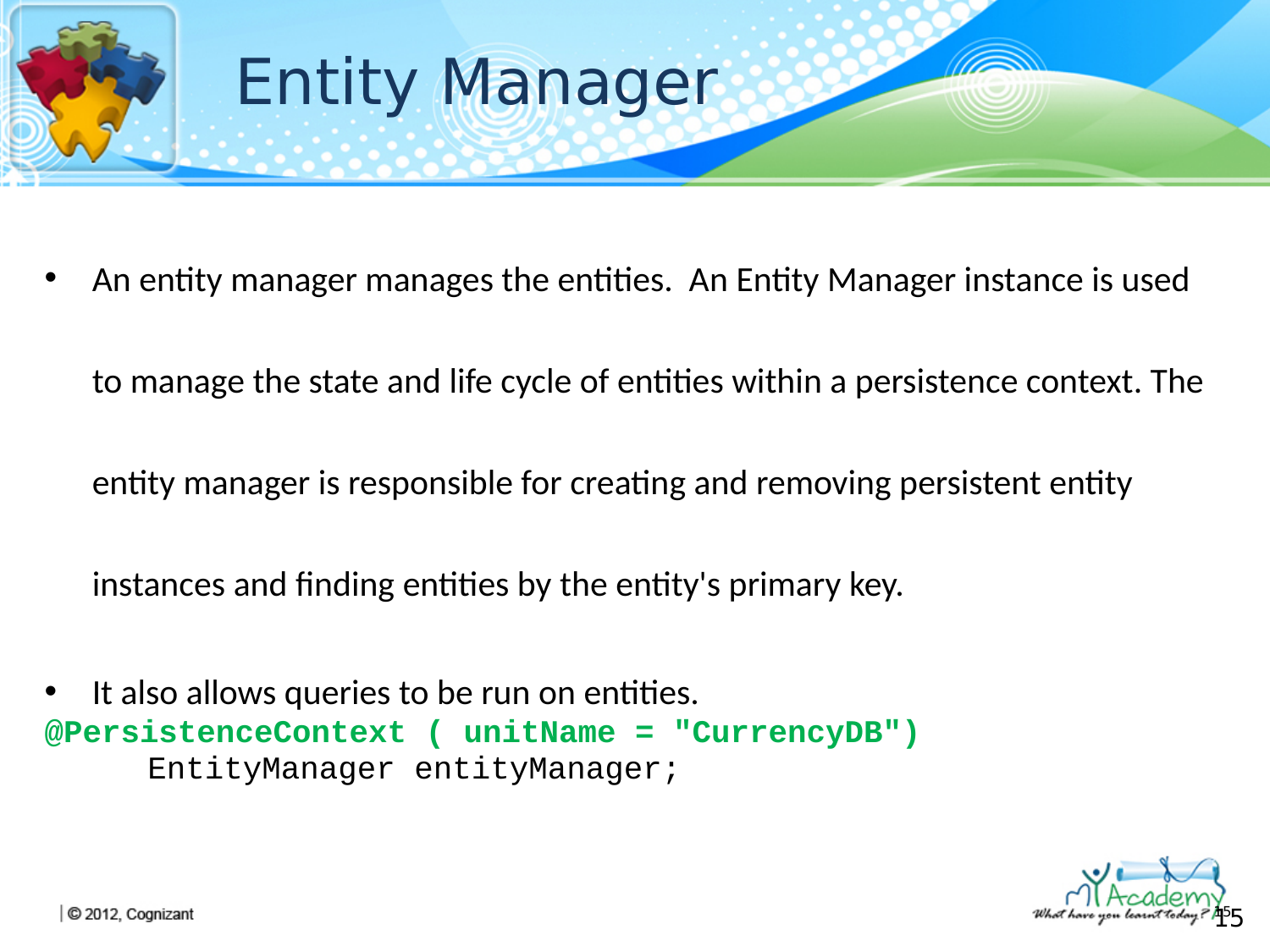

# Entity Manager
An entity manager manages the entities.  An Entity Manager instance is used to manage the state and life cycle of entities within a persistence context. The entity manager is responsible for creating and removing persistent entity instances and finding entities by the entity's primary key.
It also allows queries to be run on entities.
@PersistenceContext ( unitName = "CurrencyDB")
	EntityManager entityManager;
15
15